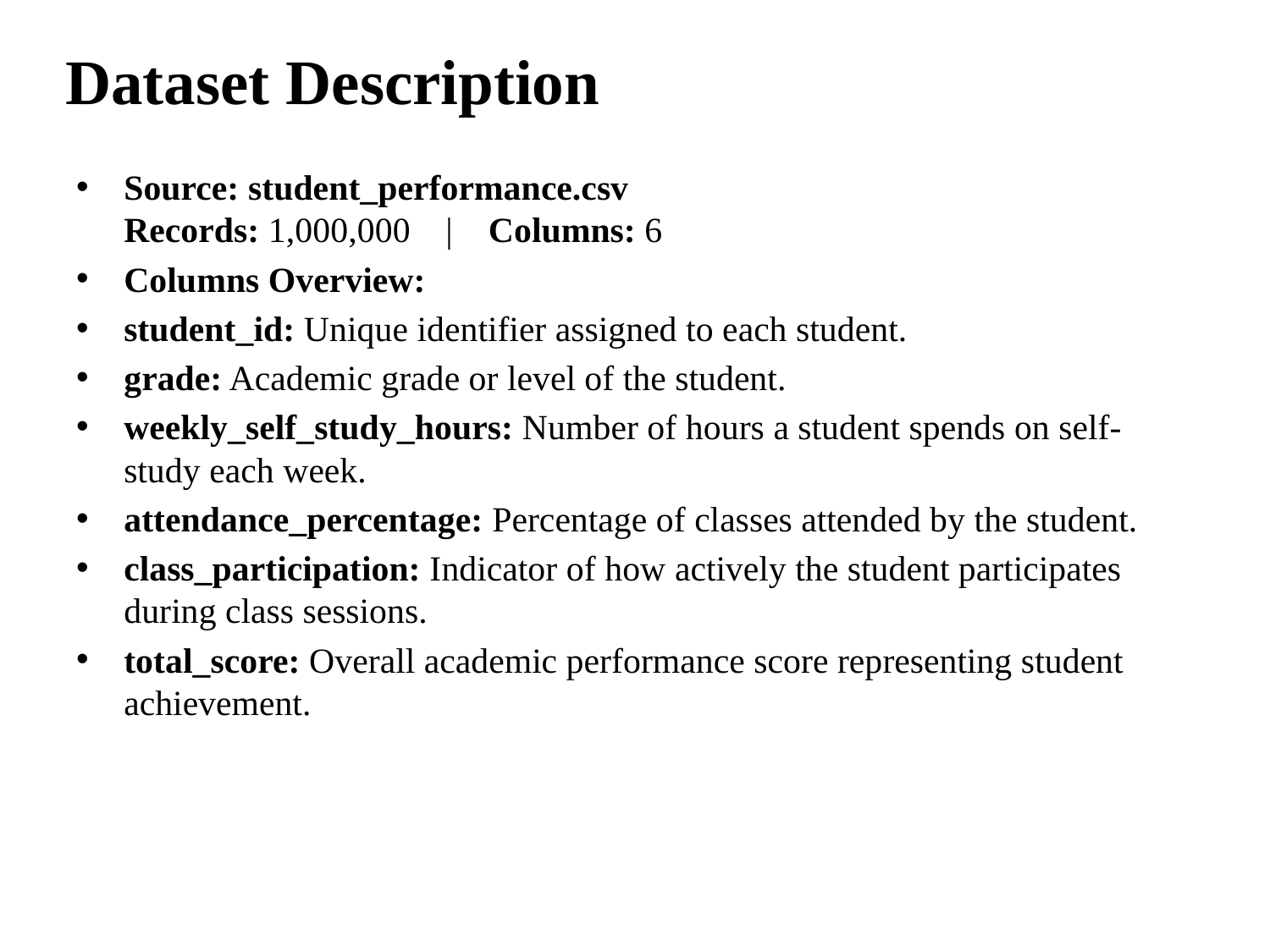

# Dataset Description
Source: student_performance.csv
Records: 1,000,000 | Columns: 6
Columns Overview:
student_id: Unique identifier assigned to each student.
grade: Academic grade or level of the student.
weekly_self_study_hours: Number of hours a student spends on self-study each week.
attendance_percentage: Percentage of classes attended by the student.
class_participation: Indicator of how actively the student participates during class sessions.
total_score: Overall academic performance score representing student achievement.